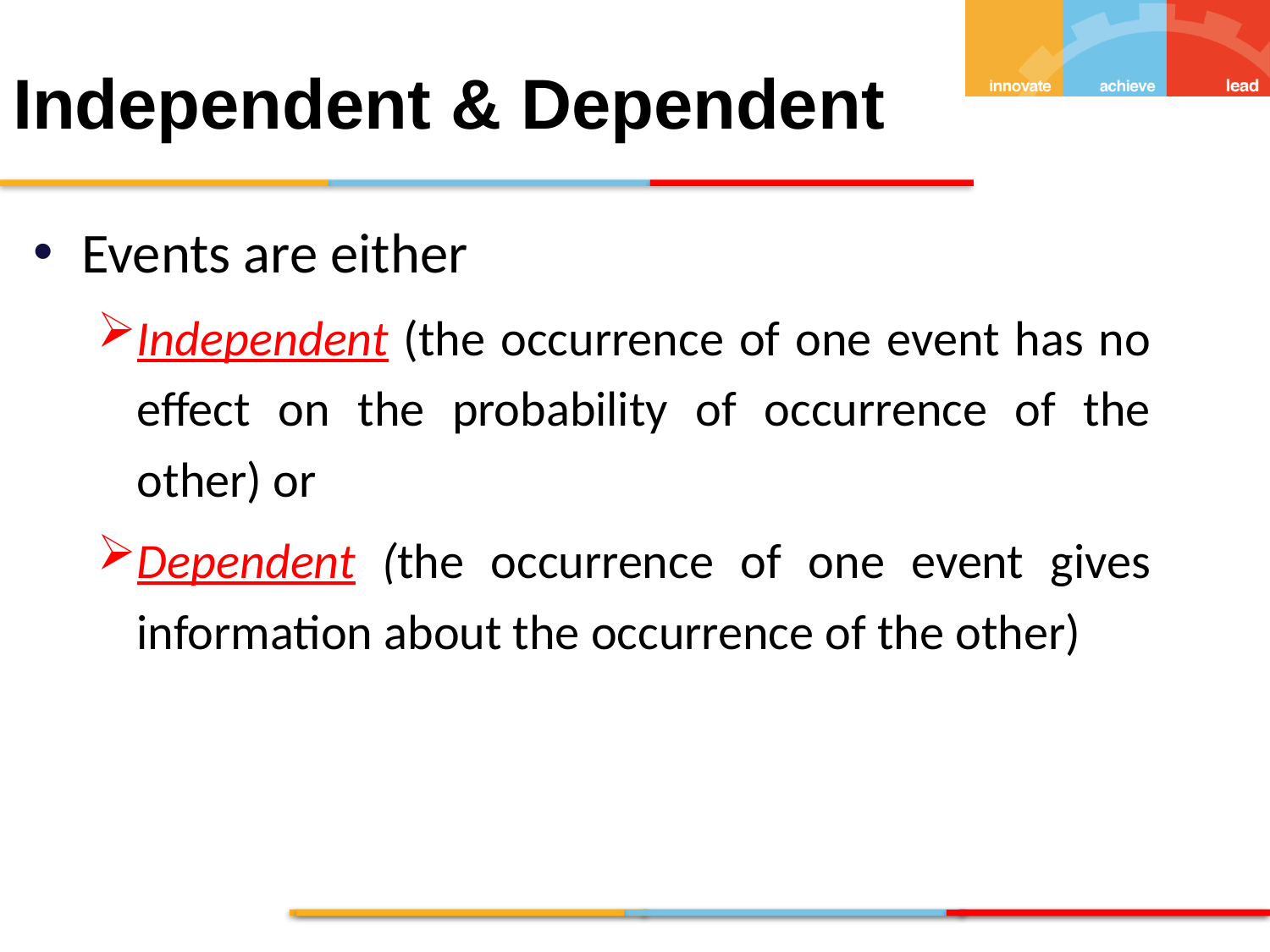

Independent & Dependent
Events are either
Independent (the occurrence of one event has no effect on the probability of occurrence of the other) or
Dependent (the occurrence of one event gives information about the occurrence of the other)